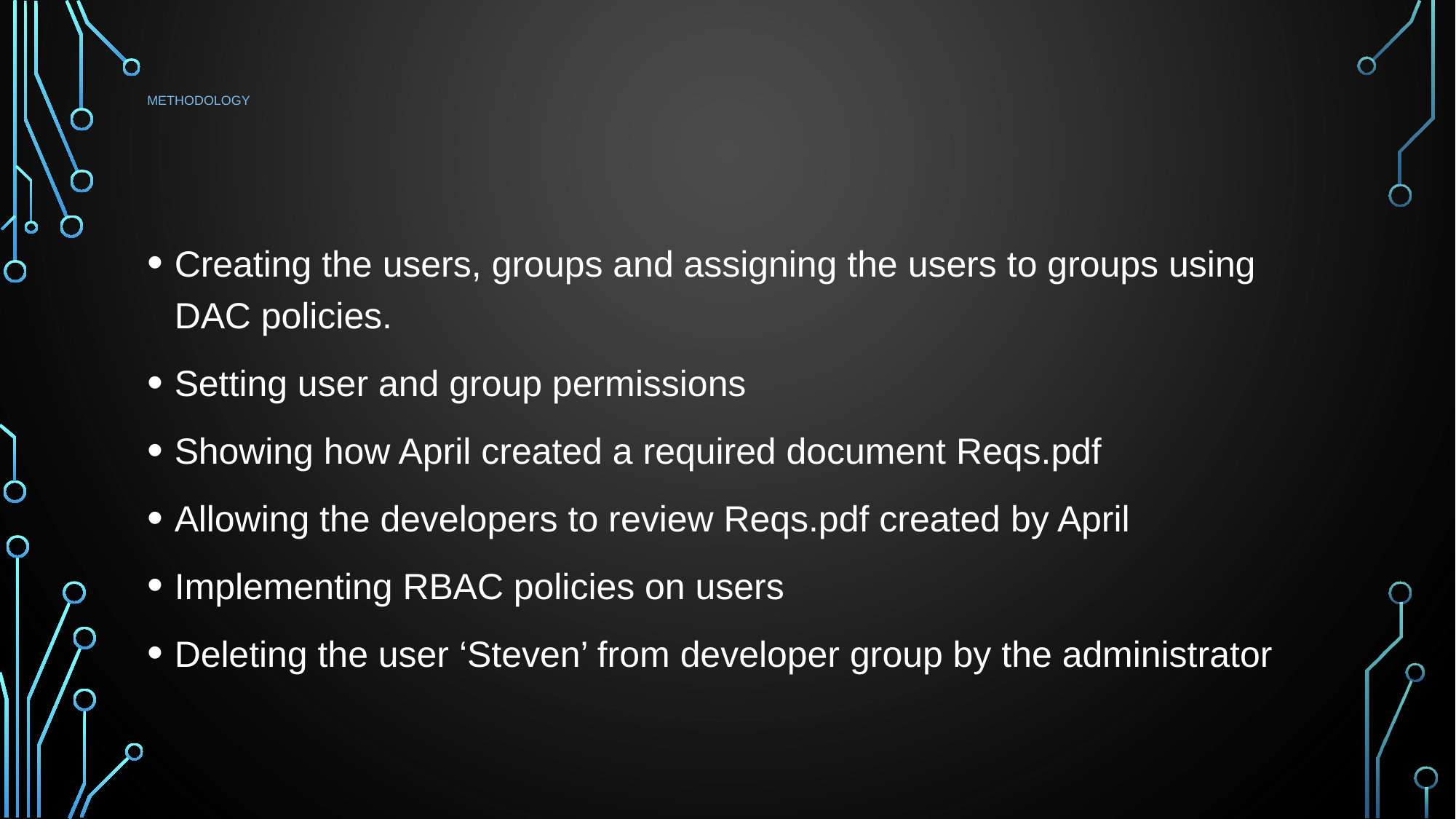

# Methodology
Creating the users, groups and assigning the users to groups using DAC policies.
Setting user and group permissions
Showing how April created a required document Reqs.pdf
Allowing the developers to review Reqs.pdf created by April
Implementing RBAC policies on users
Deleting the user ‘Steven’ from developer group by the administrator